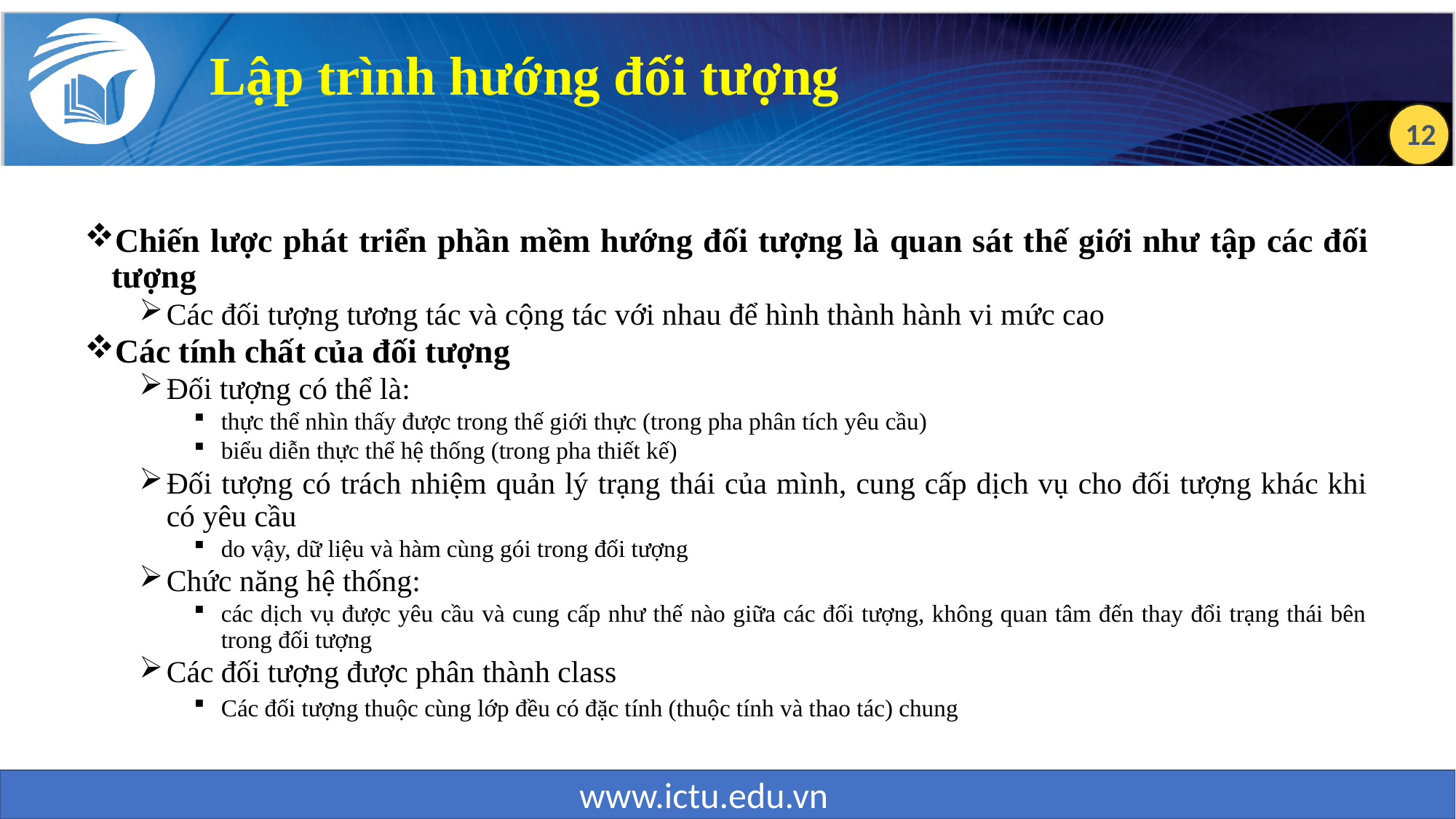

Lập trình hướng đối tượng
Chiến lược phát triển phần mềm hướng đối tượng là quan sát thế giới như tập các đối tượng
Các đối tượng tương tác và cộng tác với nhau để hình thành hành vi mức cao
Các tính chất của đối tượng
Đối tượng có thể là:
thực thể nhìn thấy được trong thế giới thực (trong pha phân tích yêu cầu)
biểu diễn thực thể hệ thống (trong pha thiết kế)
Đối tượng có trách nhiệm quản lý trạng thái của mình, cung cấp dịch vụ cho đối tượng khác khi có yêu cầu
do vậy, dữ liệu và hàm cùng gói trong đối tượng
Chức năng hệ thống:
các dịch vụ được yêu cầu và cung cấp như thế nào giữa các đối tượng, không quan tâm đến thay đổi trạng thái bên trong đối tượng
Các đối tượng được phân thành class
Các đối tượng thuộc cùng lớp đều có đặc tính (thuộc tính và thao tác) chung